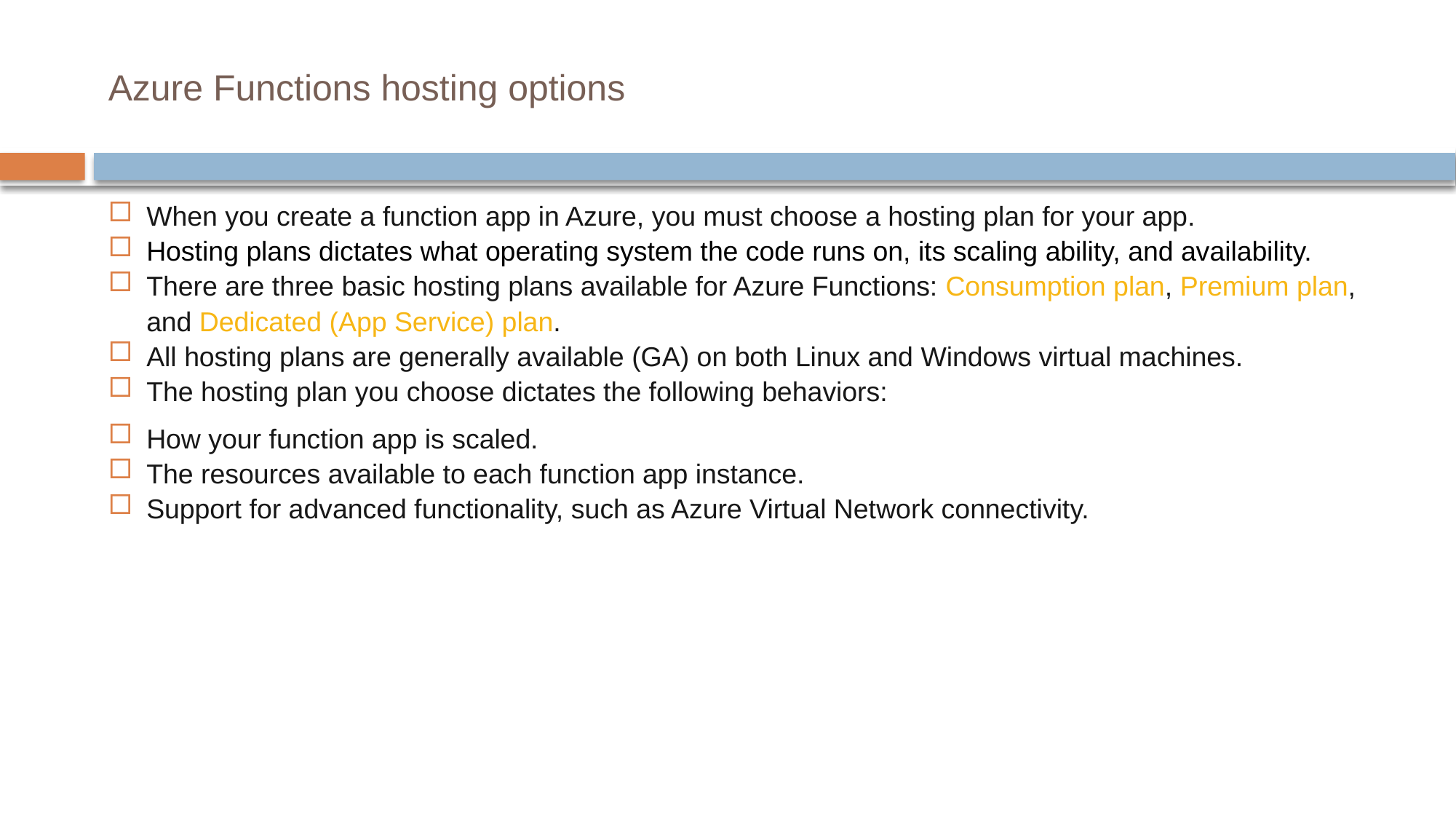

# Azure Functions hosting options
When you create a function app in Azure, you must choose a hosting plan for your app.
Hosting plans dictates what operating system the code runs on, its scaling ability, and availability.
There are three basic hosting plans available for Azure Functions: Consumption plan, Premium plan, and Dedicated (App Service) plan.
All hosting plans are generally available (GA) on both Linux and Windows virtual machines.
The hosting plan you choose dictates the following behaviors:
How your function app is scaled.
The resources available to each function app instance.
Support for advanced functionality, such as Azure Virtual Network connectivity.